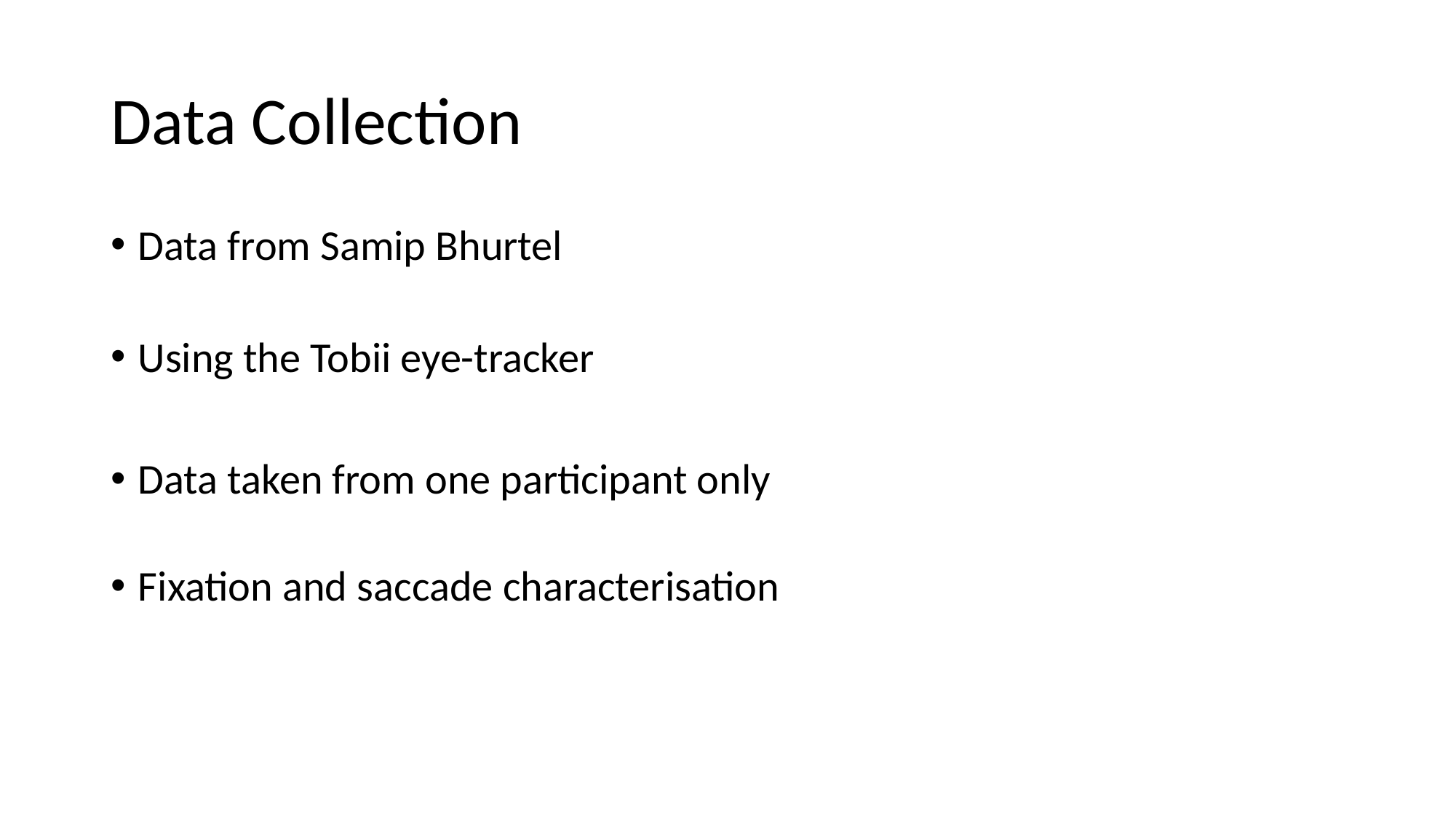

# Data Collection
Data from Samip Bhurtel
Using the Tobii eye-tracker

Data taken from one participant only
Fixation and saccade characterisation